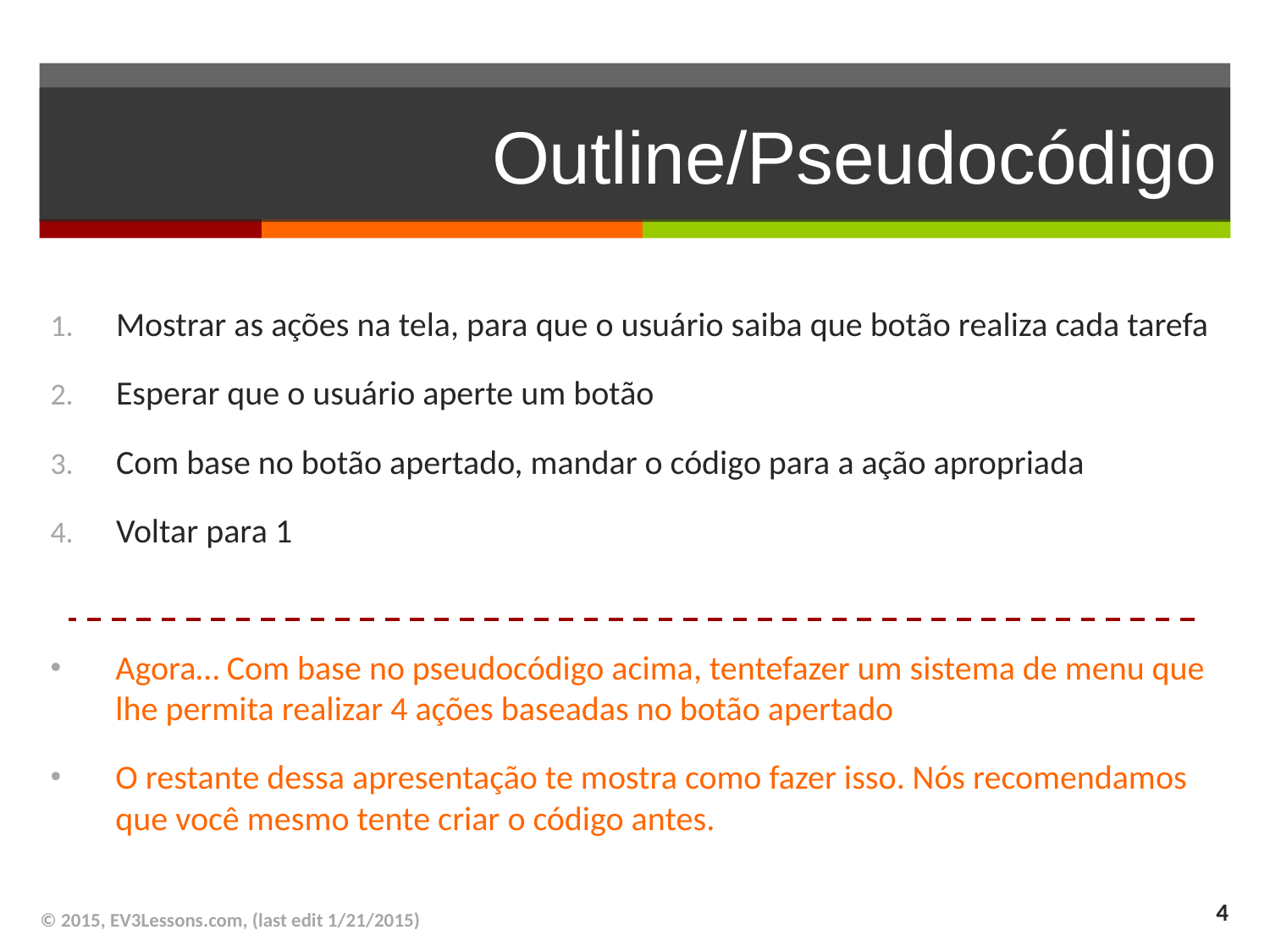

# Outline/Pseudocódigo
Mostrar as ações na tela, para que o usuário saiba que botão realiza cada tarefa
Esperar que o usuário aperte um botão
Com base no botão apertado, mandar o código para a ação apropriada
Voltar para 1

Agora… Com base no pseudocódigo acima, tentefazer um sistema de menu que lhe permita realizar 4 ações baseadas no botão apertado
O restante dessa apresentação te mostra como fazer isso. Nós recomendamos que você mesmo tente criar o código antes.
4
© 2015, EV3Lessons.com, (last edit 1/21/2015)